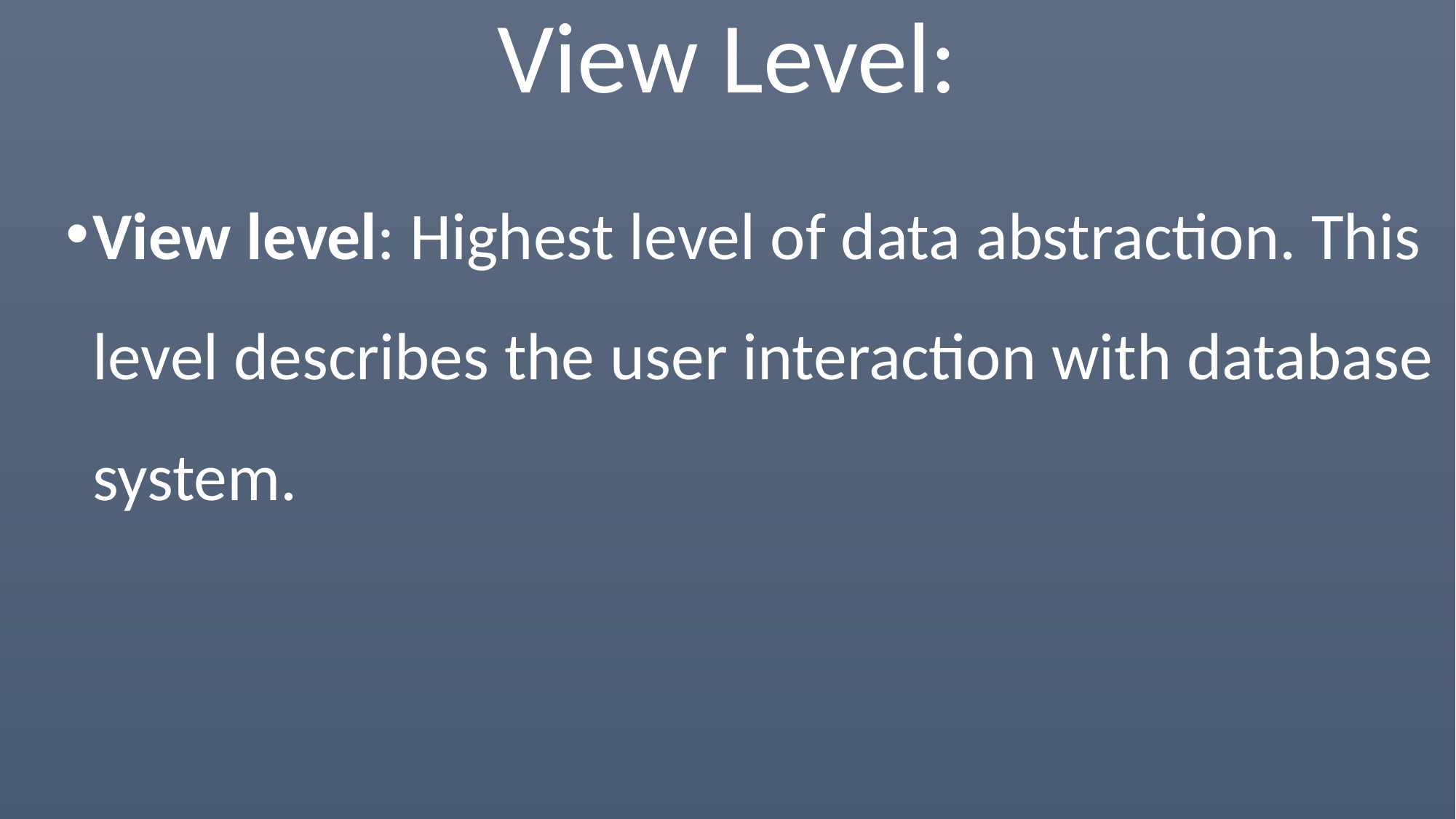

# View Level:
View level: Highest level of data abstraction. This level describes the user interaction with database system.